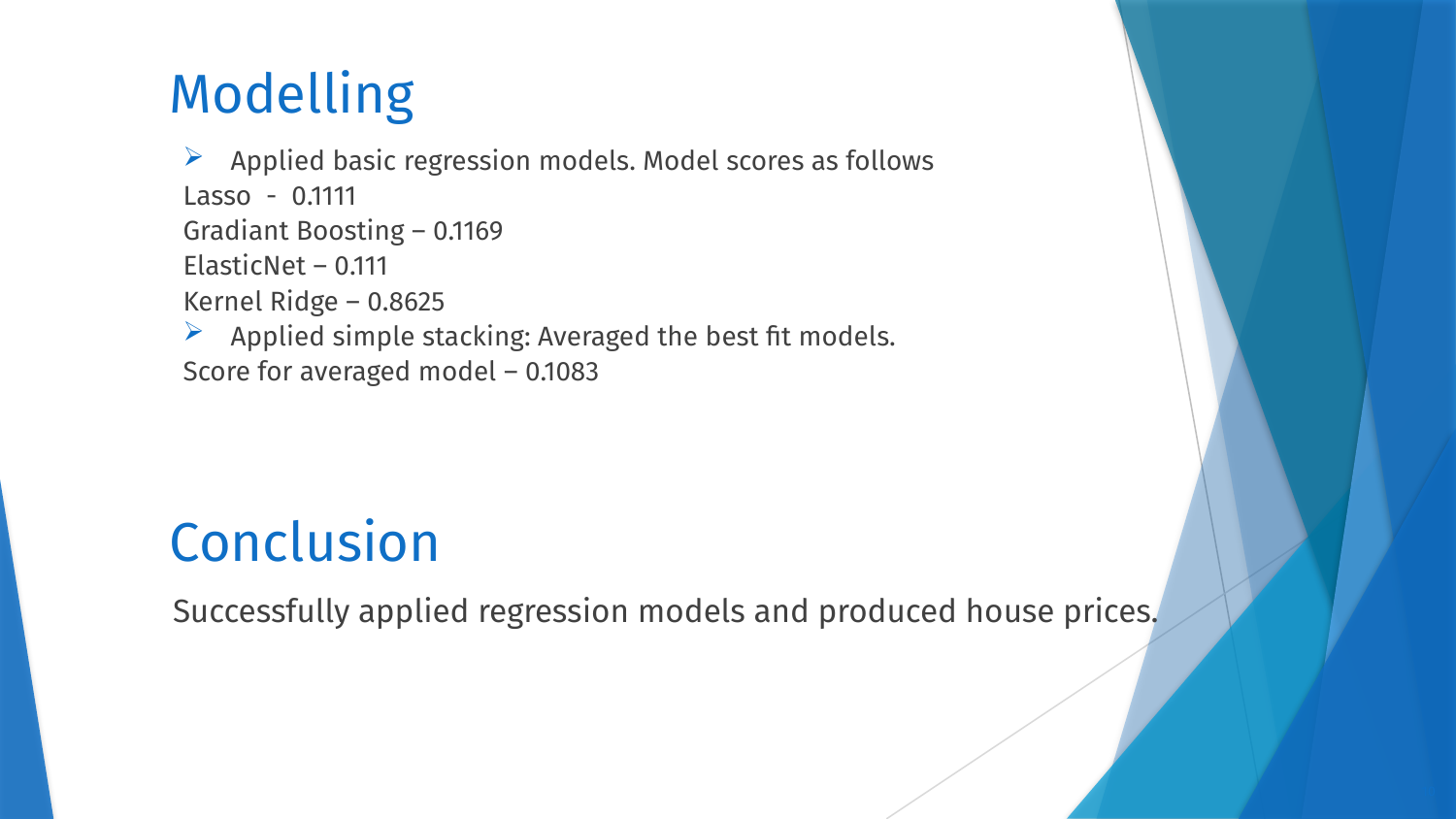

# Modelling
Applied basic regression models. Model scores as follows
		Lasso  -  0.1111
		Gradiant Boosting – 0.1169
		ElasticNet – 0.111
		Kernel Ridge – 0.8625
Applied simple stacking: Averaged the best fit models.
		Score for averaged model – 0.1083

Conclusion
Successfully applied regression models and produced house prices.

10